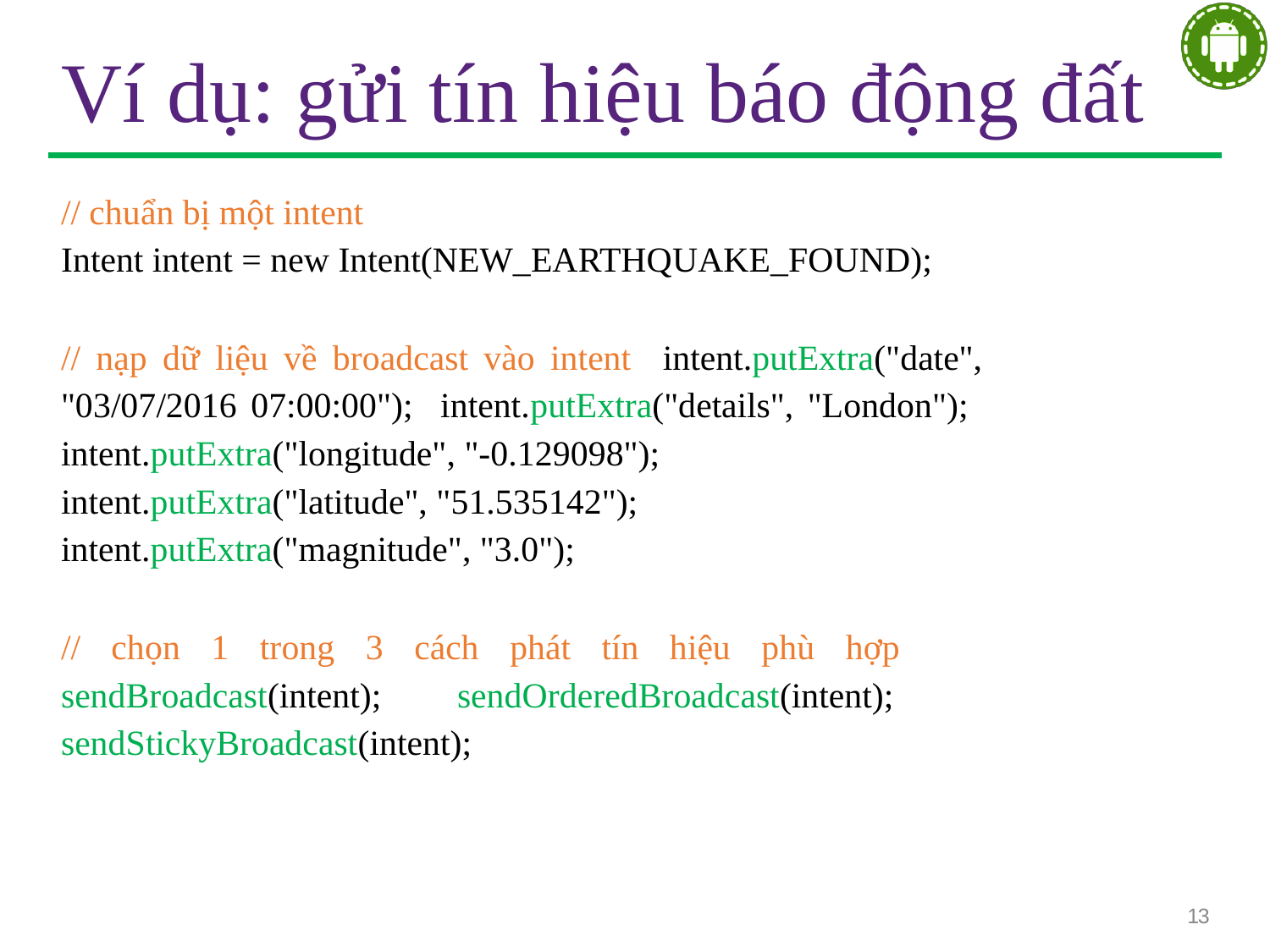

# Ví dụ: gửi tín hiệu báo động đất
// chuẩn bị một intent
Intent intent = new Intent(NEW_EARTHQUAKE_FOUND);

// nạp dữ liệu về broadcast vào intent  intent.putExtra("date", "03/07/2016 07:00:00");  intent.putExtra("details", "London");  intent.putExtra("longitude", "-0.129098");
intent.putExtra("latitude", "51.535142");
intent.putExtra("magnitude", "3.0");

// chọn 1 trong 3 cách phát tín hiệu phù hợp  sendBroadcast(intent);  sendOrderedBroadcast(intent);  sendStickyBroadcast(intent);
13